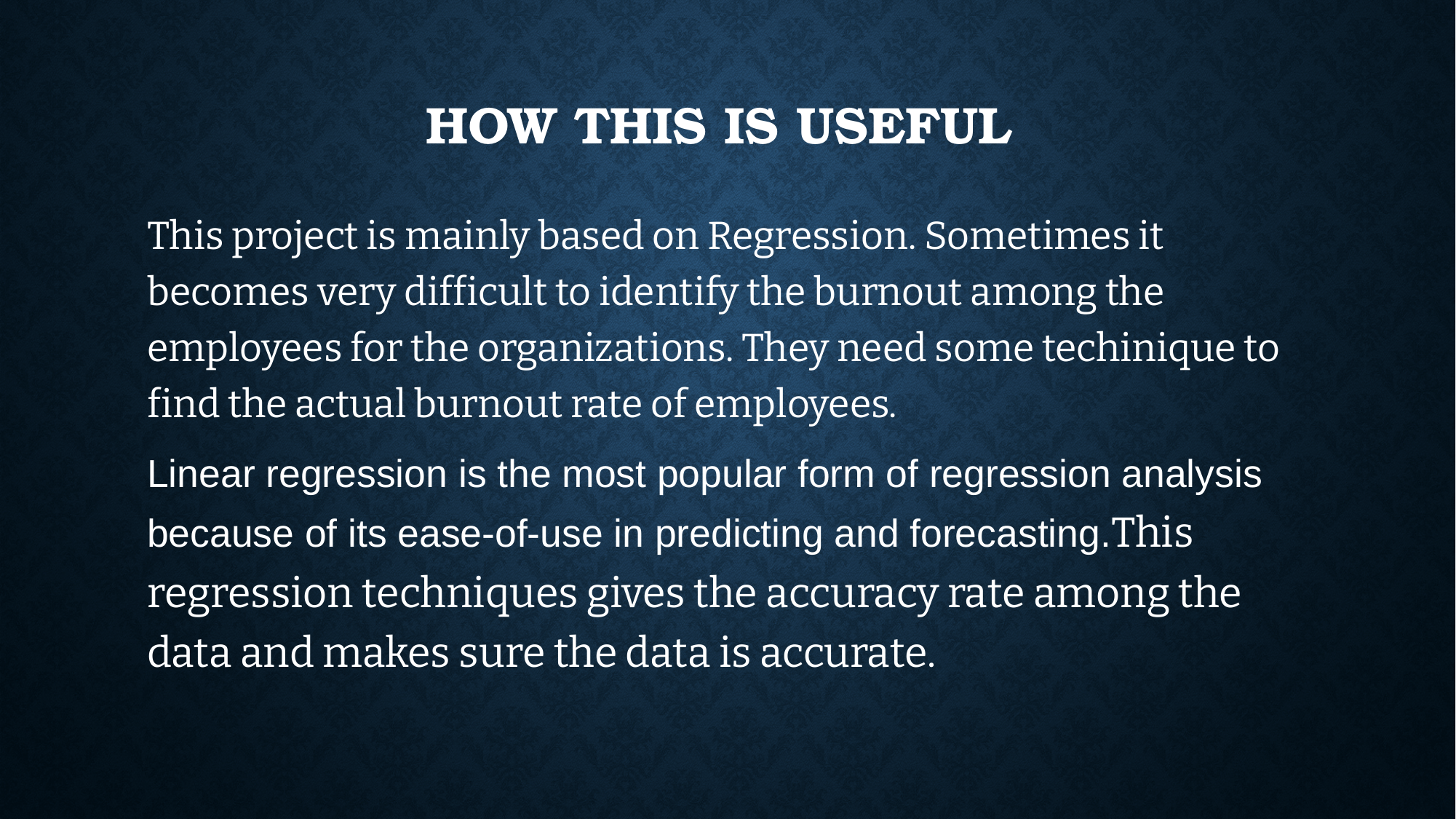

# How this is useful
This project is mainly based on Regression. Sometimes it becomes very difficult to identify the burnout among the employees for the organizations. They need some techinique to find the actual burnout rate of employees.
Linear regression is the most popular form of regression analysis because of its ease-of-use in predicting and forecasting.This regression techniques gives the accuracy rate among the data and makes sure the data is accurate.